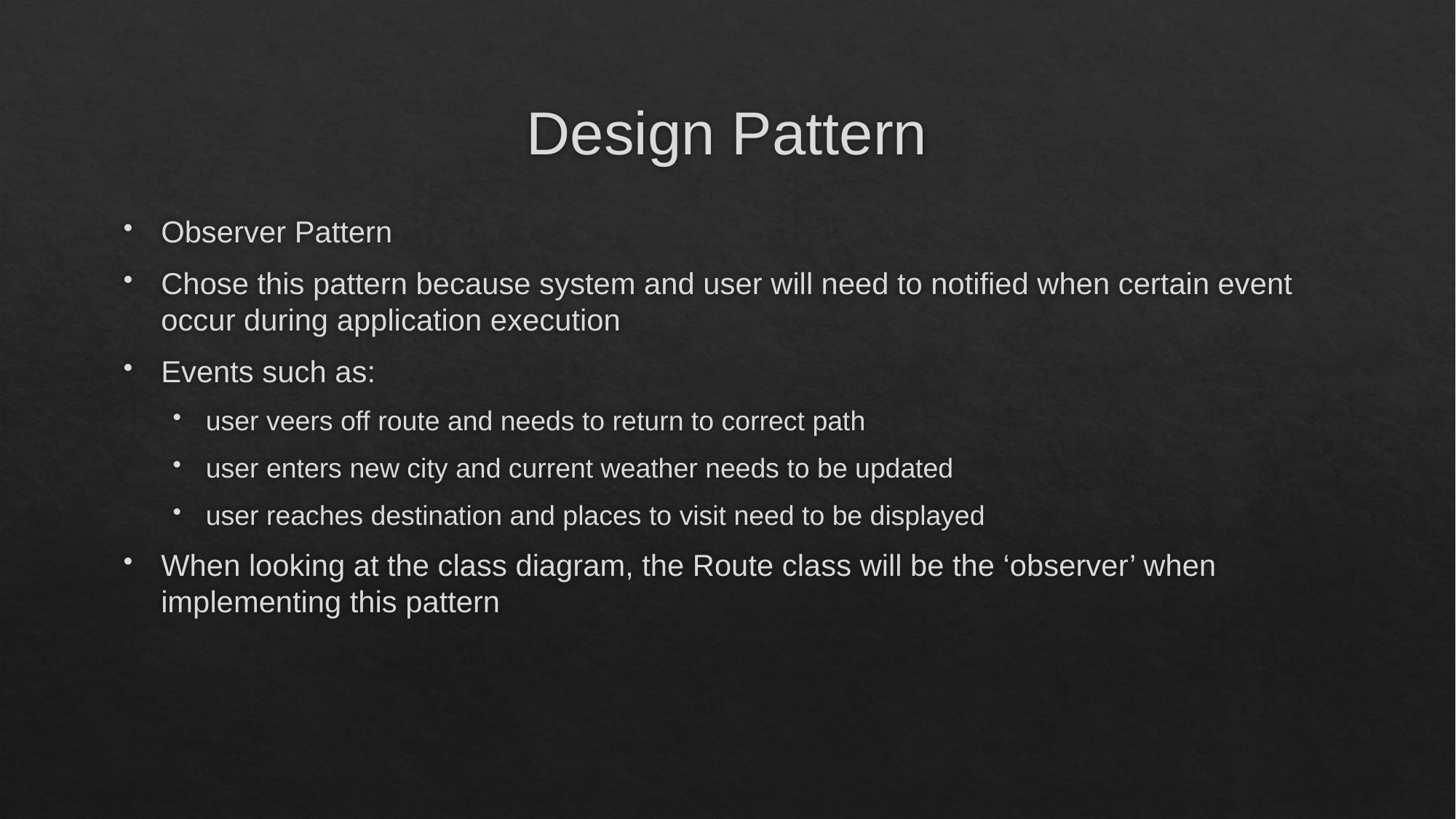

# Design Pattern
Observer Pattern
Chose this pattern because system and user will need to notified when certain event occur during application execution
Events such as:
user veers off route and needs to return to correct path
user enters new city and current weather needs to be updated
user reaches destination and places to visit need to be displayed
When looking at the class diagram, the Route class will be the ‘observer’ when implementing this pattern